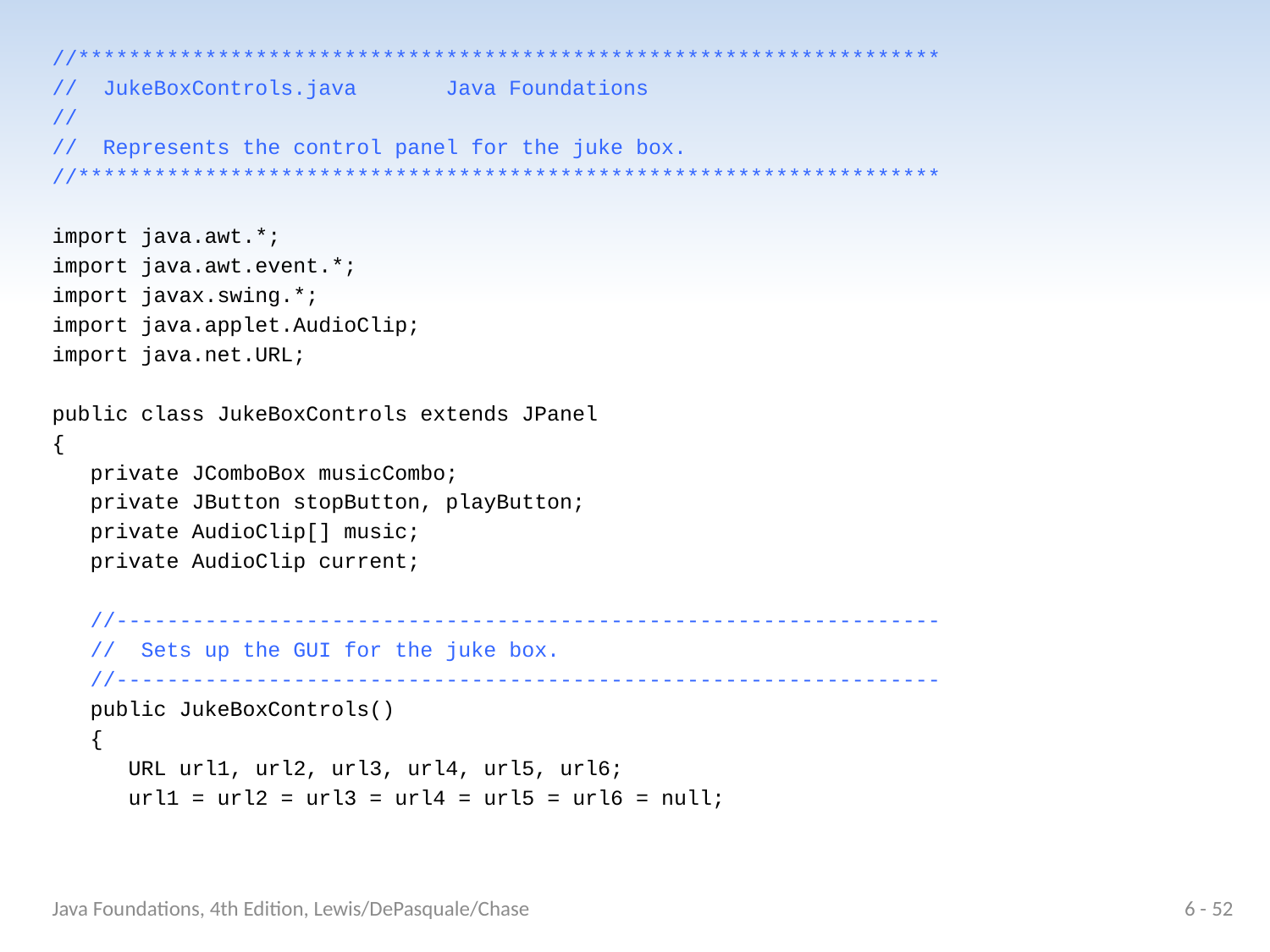

//********************************************************************
//  JukeBoxControls.java       Java Foundations
//
//  Represents the control panel for the juke box.
//********************************************************************

import java.awt.*;
import java.awt.event.*;
import javax.swing.*;
import java.applet.AudioClip;
import java.net.URL;

public class JukeBoxControls extends JPanel
{
   private JComboBox musicCombo;
   private JButton stopButton, playButton;
   private AudioClip[] music;
   private AudioClip current;

   //-----------------------------------------------------------------
   //  Sets up the GUI for the juke box.
   //-----------------------------------------------------------------
   public JukeBoxControls()
   {
      URL url1, url2, url3, url4, url5, url6;
      url1 = url2 = url3 = url4 = url5 = url6 = null;

Java Foundations, 4th Edition, Lewis/DePasquale/Chase
6 - 52